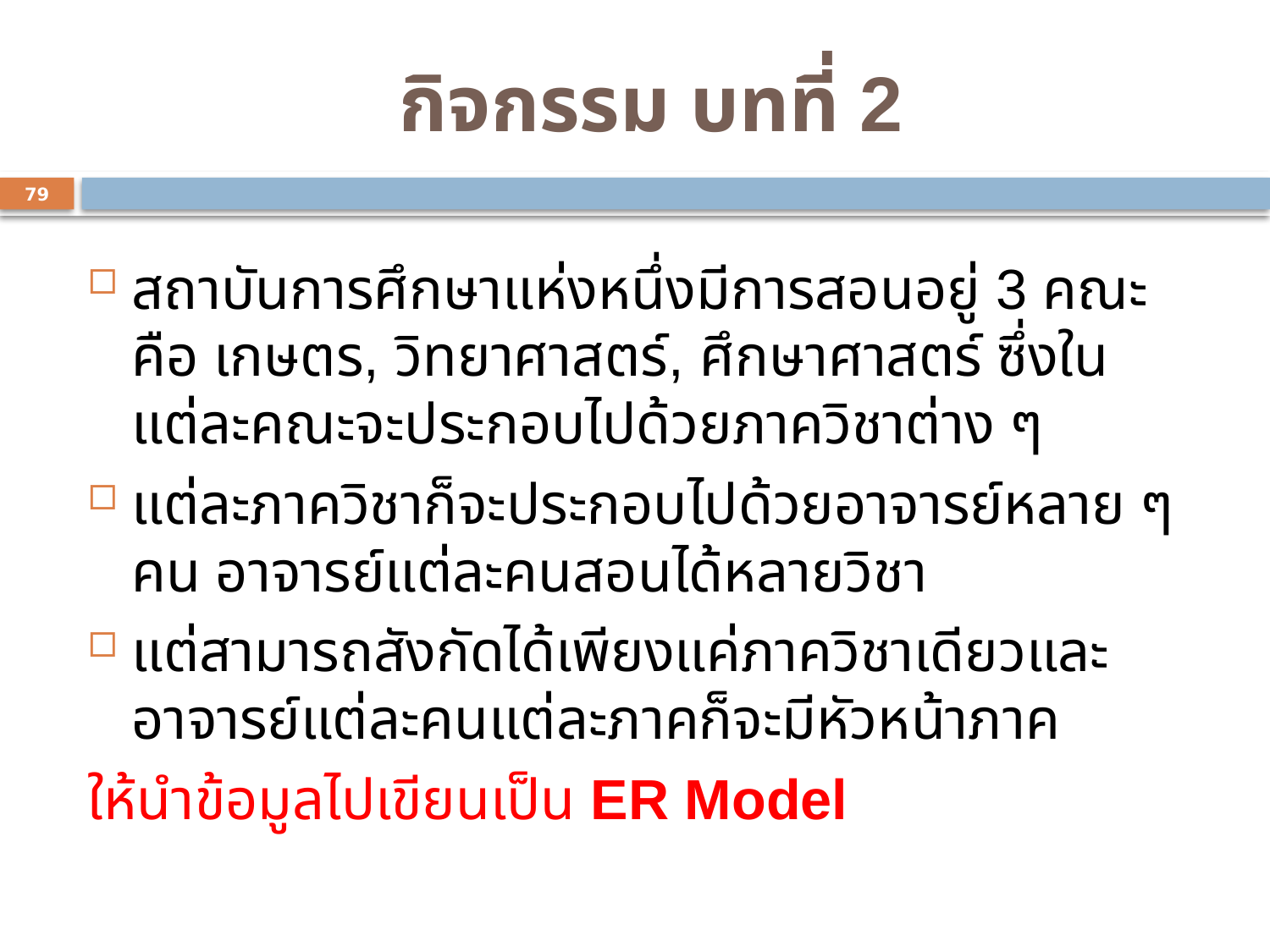

# กิจกรรม บทที่ 2
79
สถาบันการศึกษาแห่งหนึ่งมีการสอนอยู่ 3 คณะ คือ เกษตร, วิทยาศาสตร์, ศึกษาศาสตร์ ซึ่งในแต่ละคณะจะประกอบไปด้วยภาควิชาต่าง ๆ
แต่ละภาควิชาก็จะประกอบไปด้วยอาจารย์หลาย ๆ คน อาจารย์แต่ละคนสอนได้หลายวิชา
แต่สามารถสังกัดได้เพียงแค่ภาควิชาเดียวและอาจารย์แต่ละคนแต่ละภาคก็จะมีหัวหน้าภาค
ให้นำข้อมูลไปเขียนเป็น ER Model